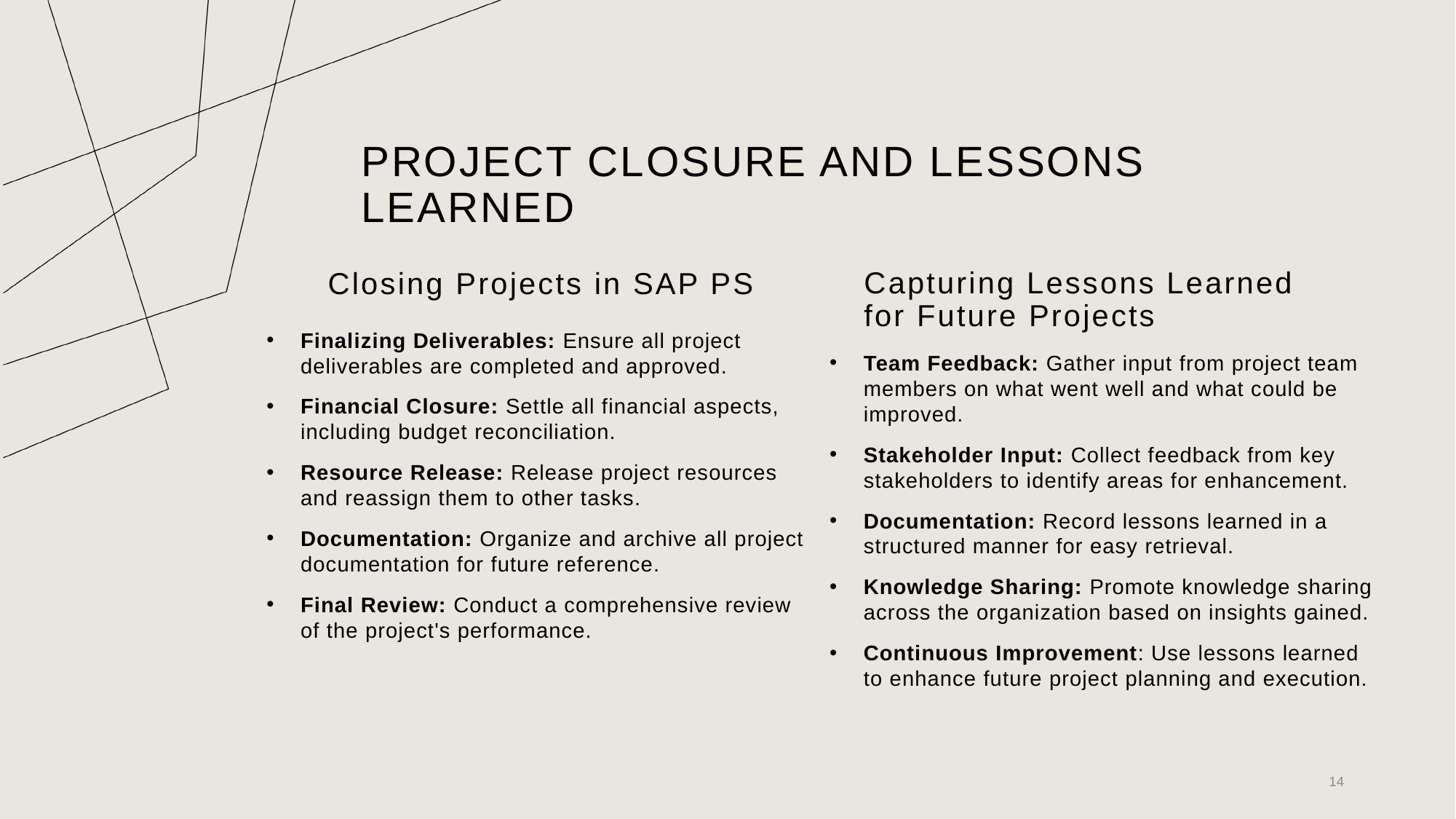

# Project Closure and lessons learned
Capturing Lessons Learned for Future Projects

Closing Projects in SAP PS
Finalizing Deliverables: Ensure all project deliverables are completed and approved.
Financial Closure: Settle all financial aspects, including budget reconciliation.
Resource Release: Release project resources and reassign them to other tasks.
Documentation: Organize and archive all project documentation for future reference.
Final Review: Conduct a comprehensive review of the project's performance.
Team Feedback: Gather input from project team members on what went well and what could be improved.
Stakeholder Input: Collect feedback from key stakeholders to identify areas for enhancement.
Documentation: Record lessons learned in a structured manner for easy retrieval.
Knowledge Sharing: Promote knowledge sharing across the organization based on insights gained.
Continuous Improvement: Use lessons learned to enhance future project planning and execution.
14